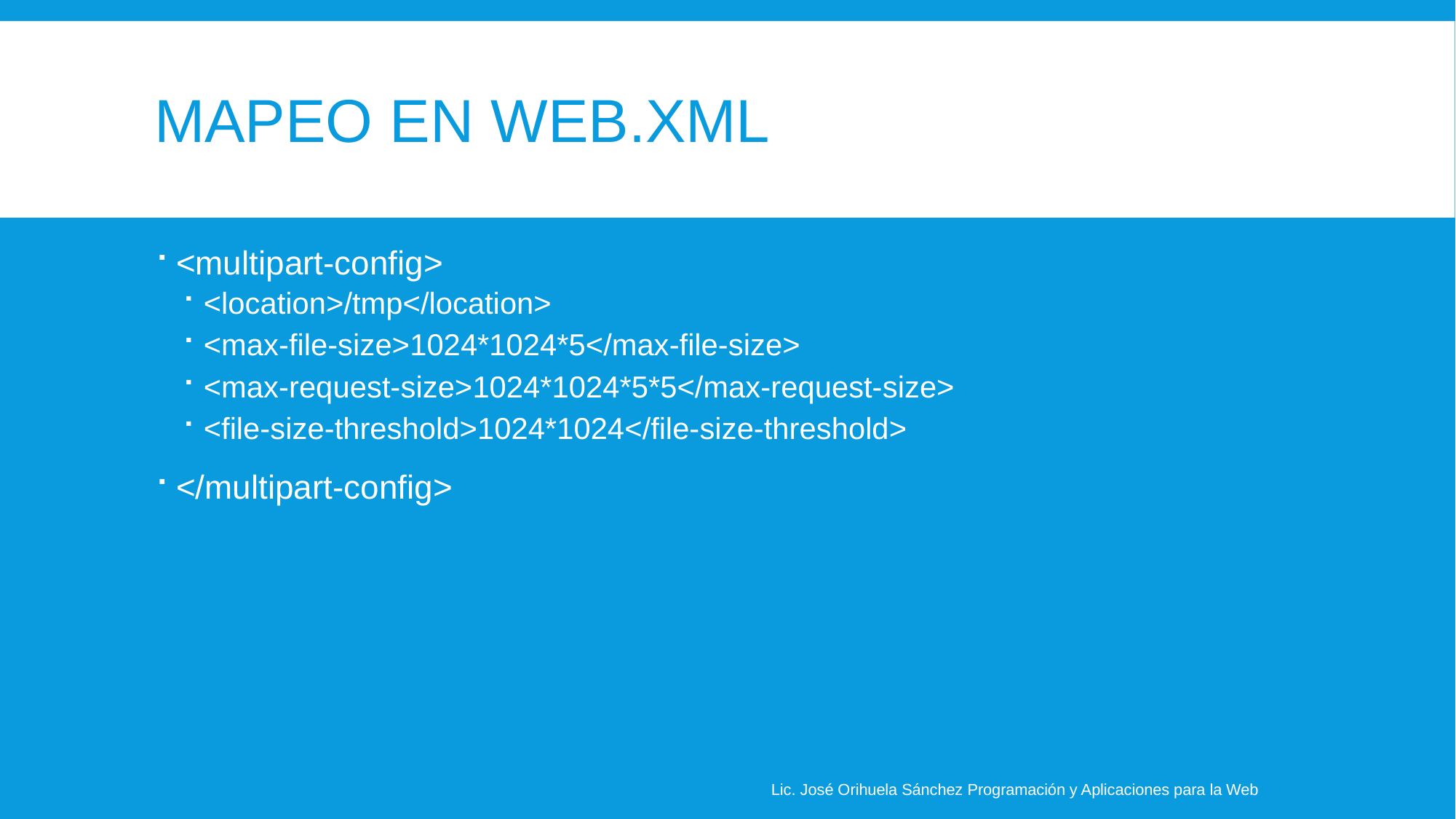

# Mapeo en Web.xml
<multipart-config>
<location>/tmp</location>
<max-file-size>1024*1024*5</max-file-size>
<max-request-size>1024*1024*5*5</max-request-size>
<file-size-threshold>1024*1024</file-size-threshold>
</multipart-config>

Lic. José Orihuela Sánchez Programación y Aplicaciones para la Web